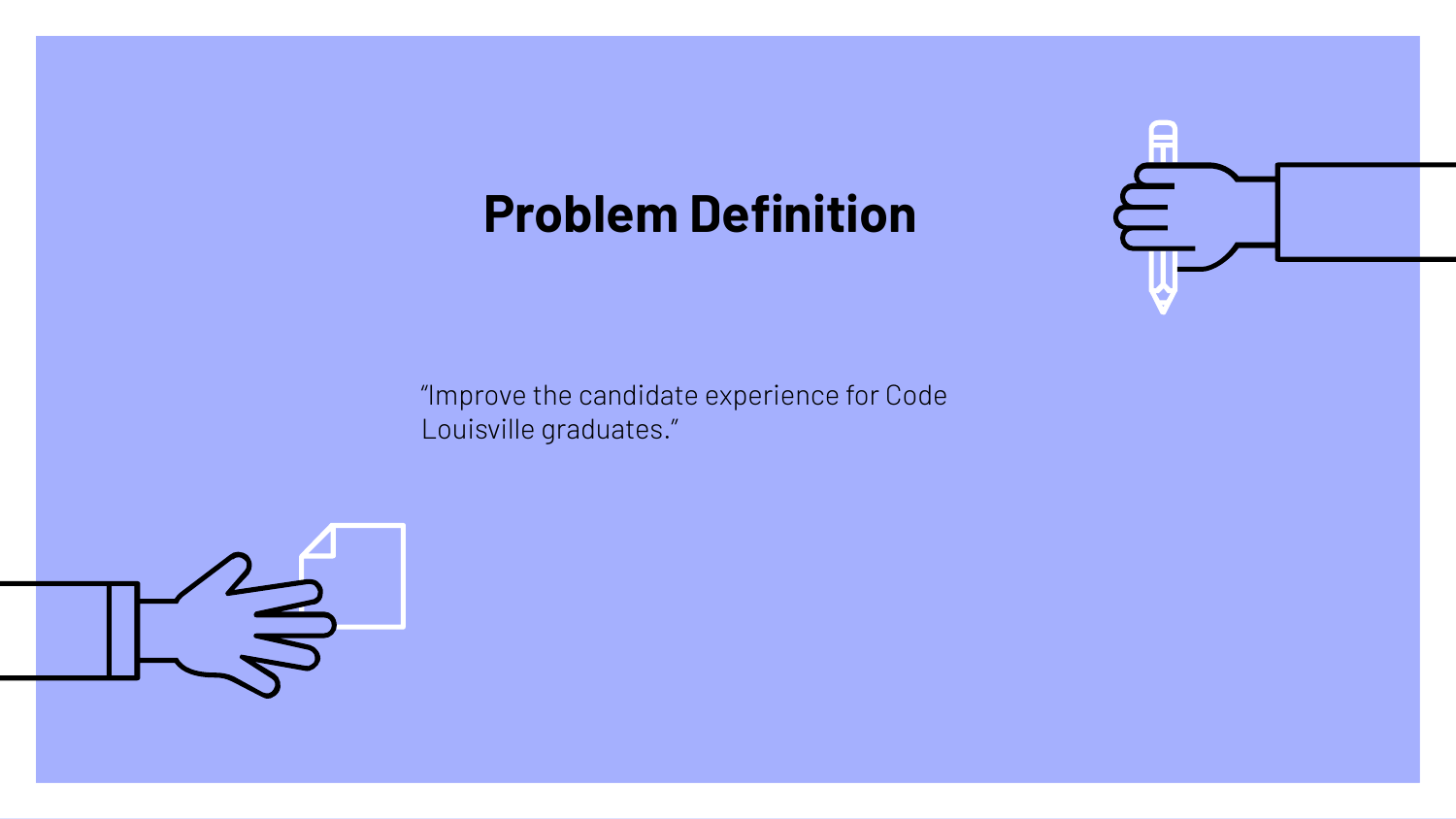

# Problem Definition
“Improve the candidate experience for Code Louisville graduates.”